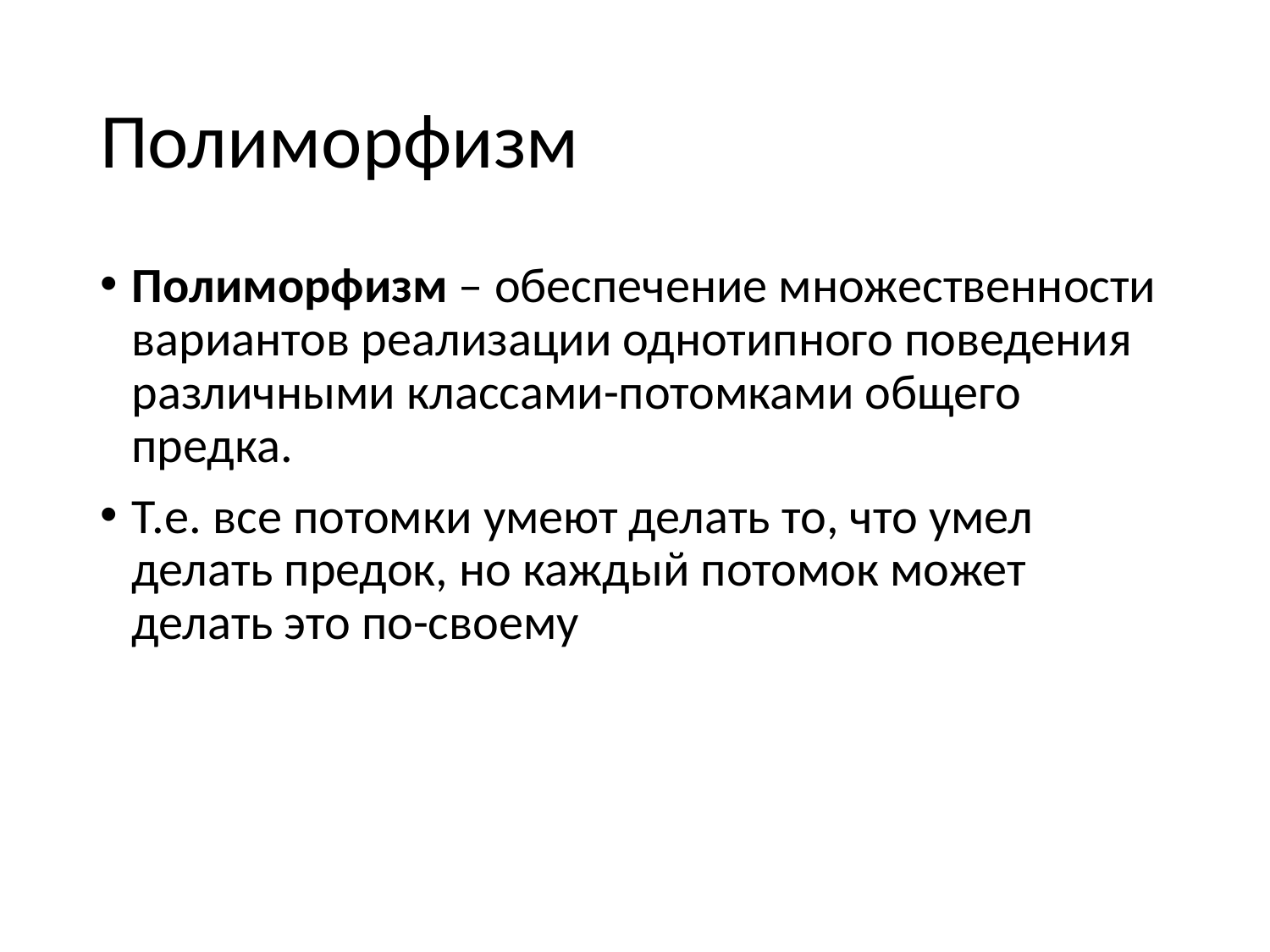

# Полиморфизм
Полиморфизм – обеспечение множественности вариантов реализации однотипного поведения различными классами-потомками общего предка.
Т.е. все потомки умеют делать то, что умел делать предок, но каждый потомок может делать это по-своему